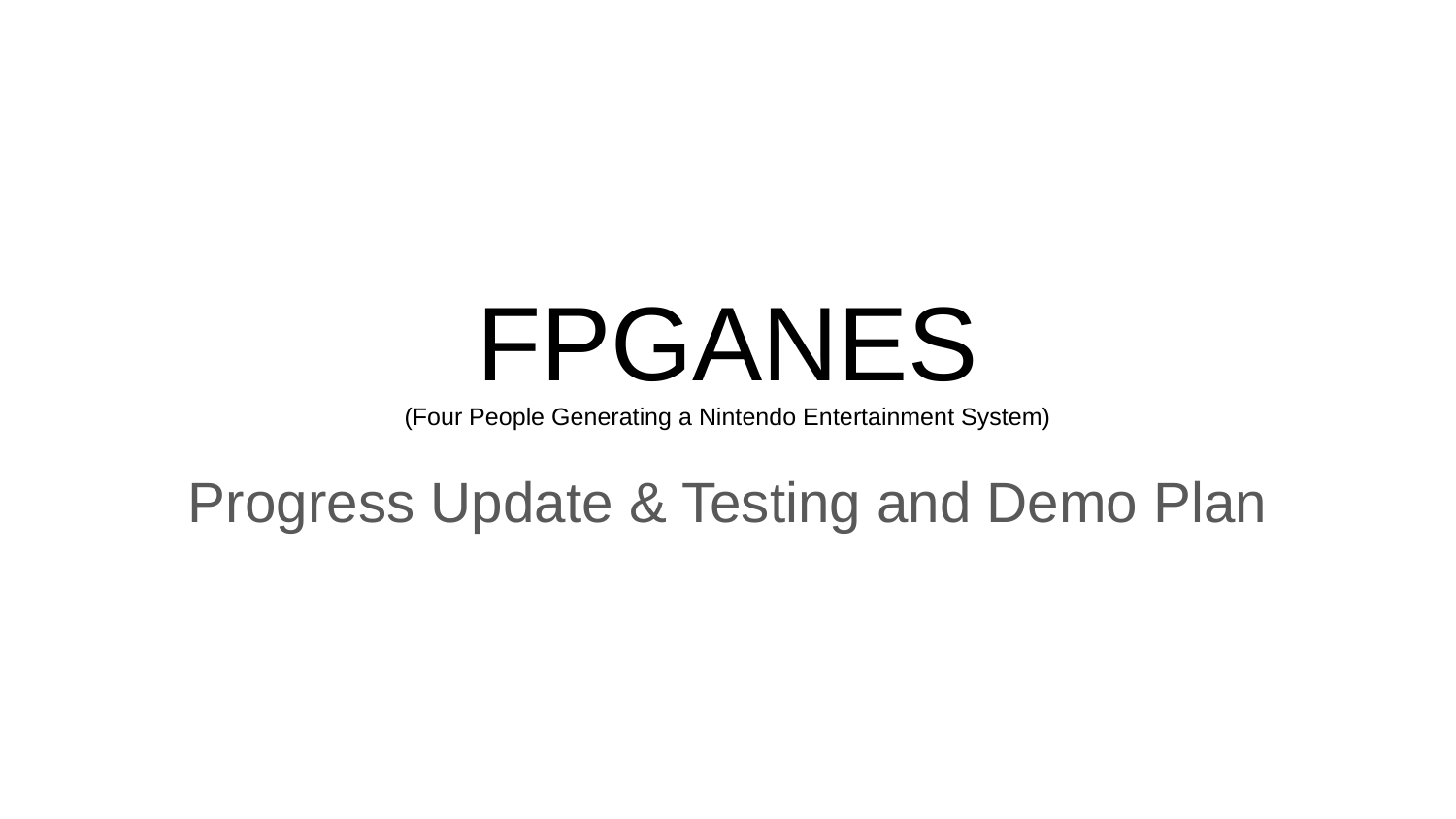

# FPGANES
(Four People Generating a Nintendo Entertainment System)
Progress Update & Testing and Demo Plan